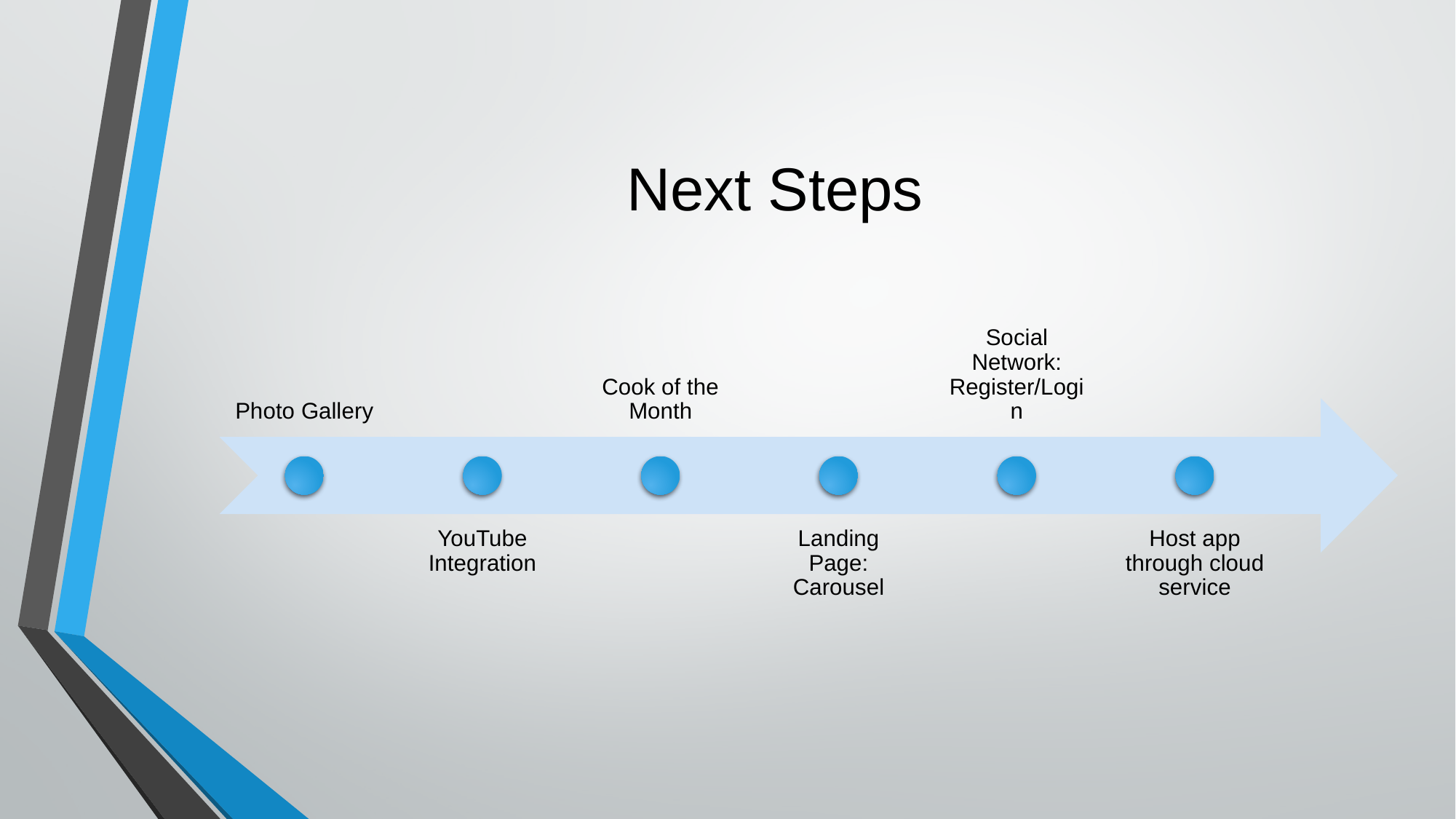

# Next Steps
Photo Gallery
YouTube Integration
Cook of the Month
Landing Page: Carousel
Social Network: Register/Login
Host app through cloud service